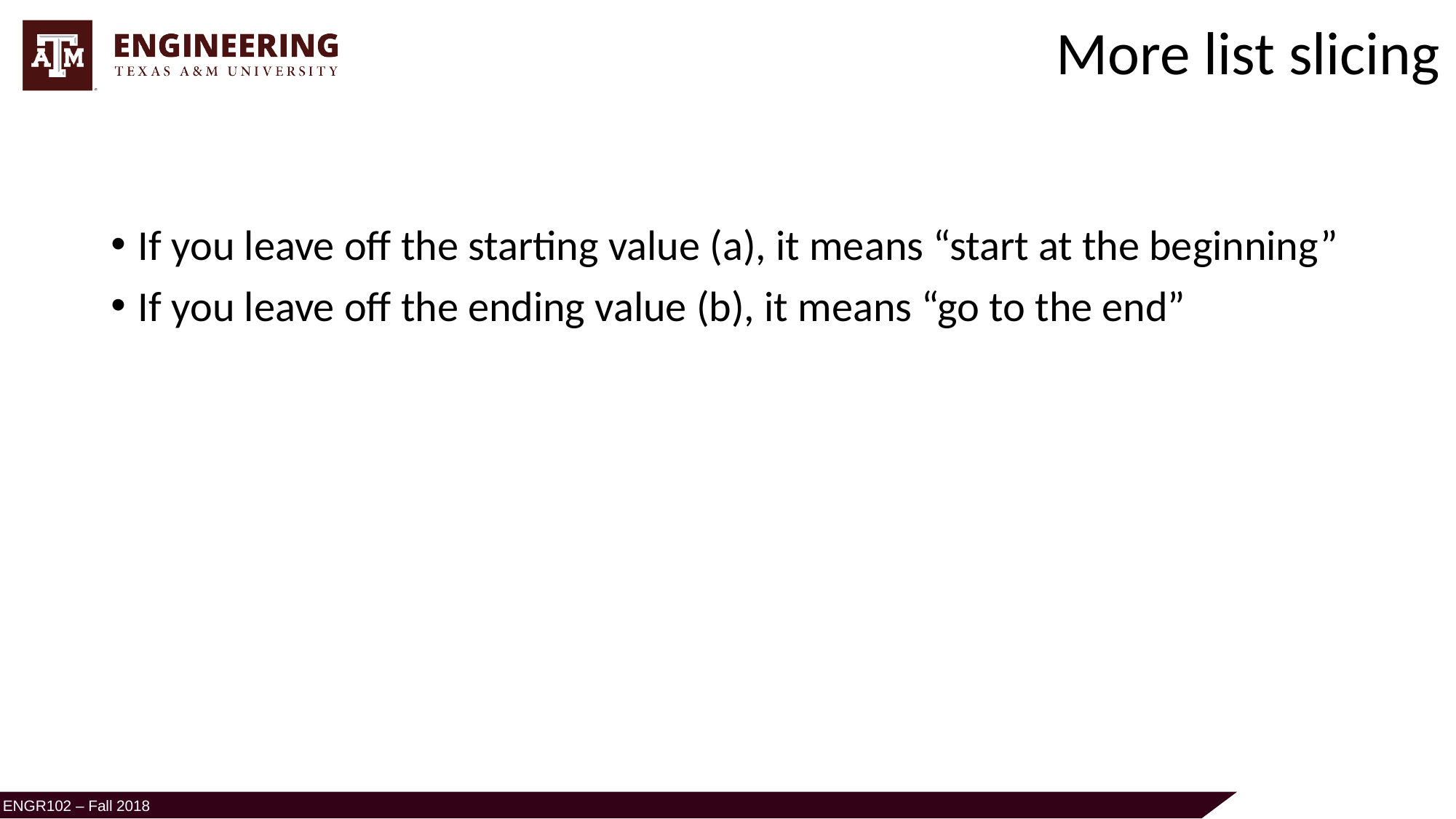

# More list slicing
If you leave off the starting value (a), it means “start at the beginning”
If you leave off the ending value (b), it means “go to the end”